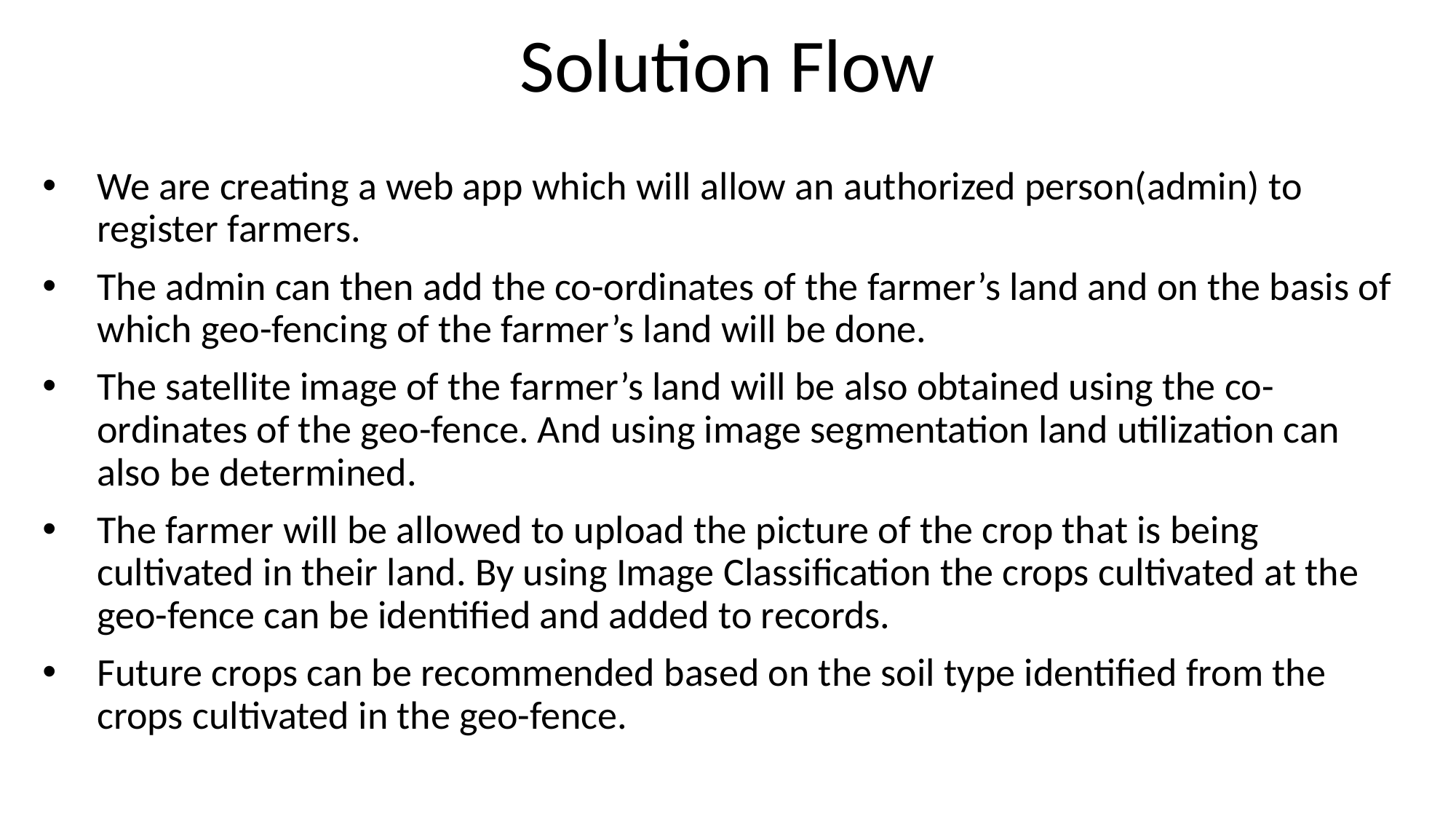

# Solution Flow
We are creating a web app which will allow an authorized person(admin) to register farmers.
The admin can then add the co-ordinates of the farmer’s land and on the basis of which geo-fencing of the farmer’s land will be done.
The satellite image of the farmer’s land will be also obtained using the co-ordinates of the geo-fence. And using image segmentation land utilization can also be determined.
The farmer will be allowed to upload the picture of the crop that is being cultivated in their land. By using Image Classification the crops cultivated at the geo-fence can be identified and added to records.
Future crops can be recommended based on the soil type identified from the crops cultivated in the geo-fence.